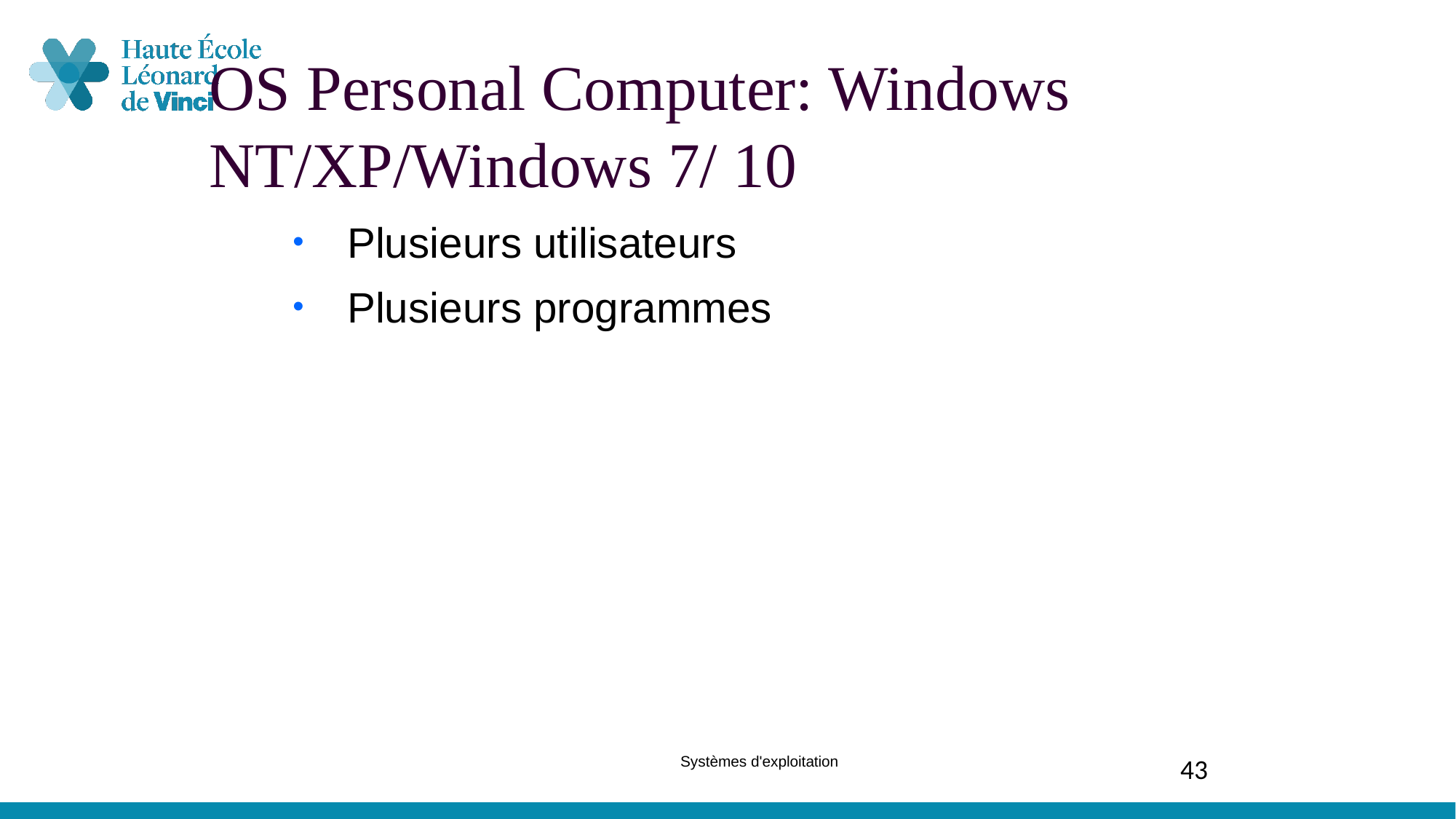

OS Personal Computer: Windows NT/XP/Windows 7/ 10
Plusieurs utilisateurs
Plusieurs programmes
Systèmes d'exploitation
43